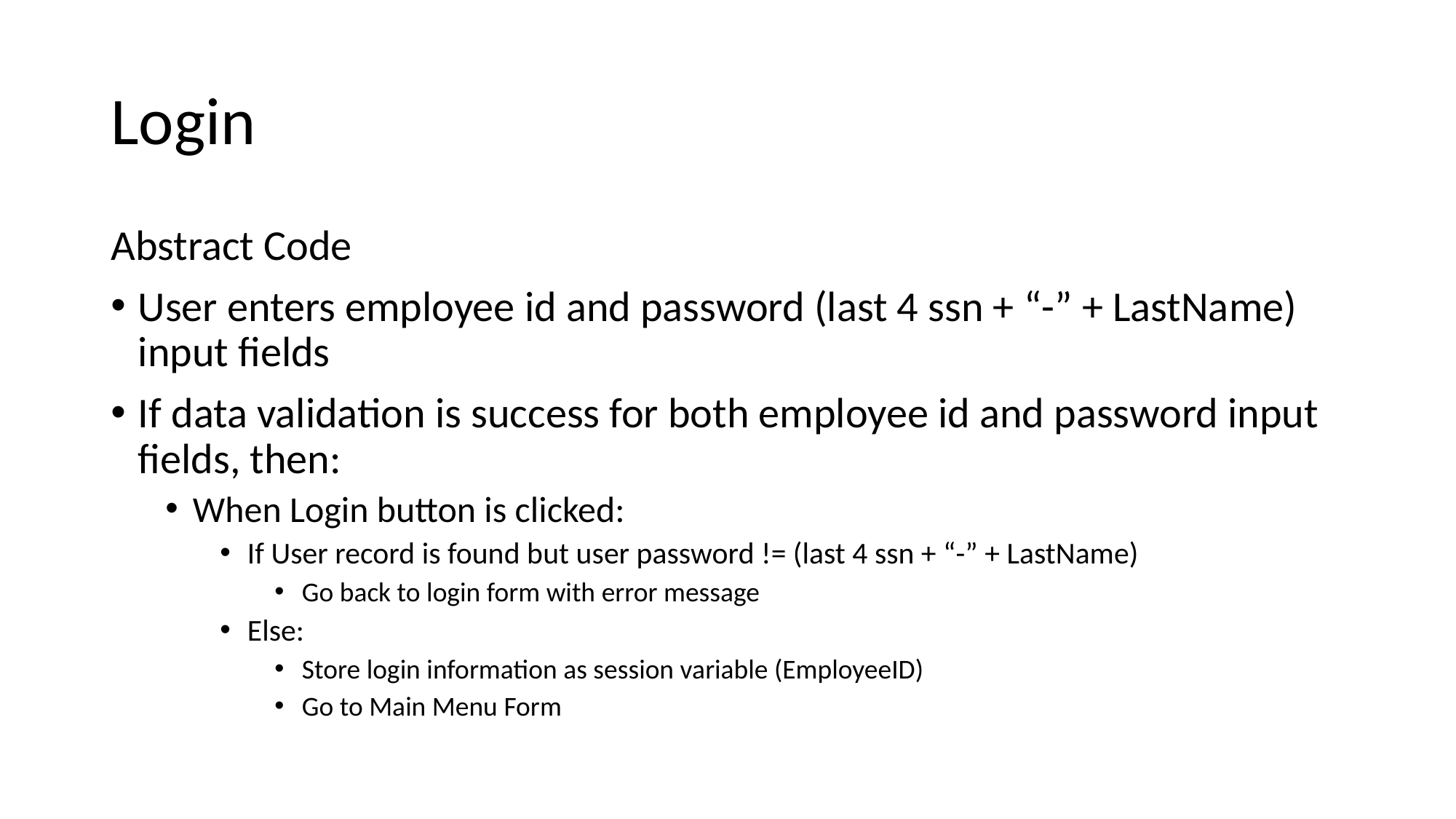

# Login
Abstract Code
User enters employee id and password (last 4 ssn + “-” + LastName) input fields
If data validation is success for both employee id and password input fields, then:
When Login button is clicked:
If User record is found but user password != (last 4 ssn + “-” + LastName)
Go back to login form with error message
Else:
Store login information as session variable (EmployeeID)
Go to Main Menu Form